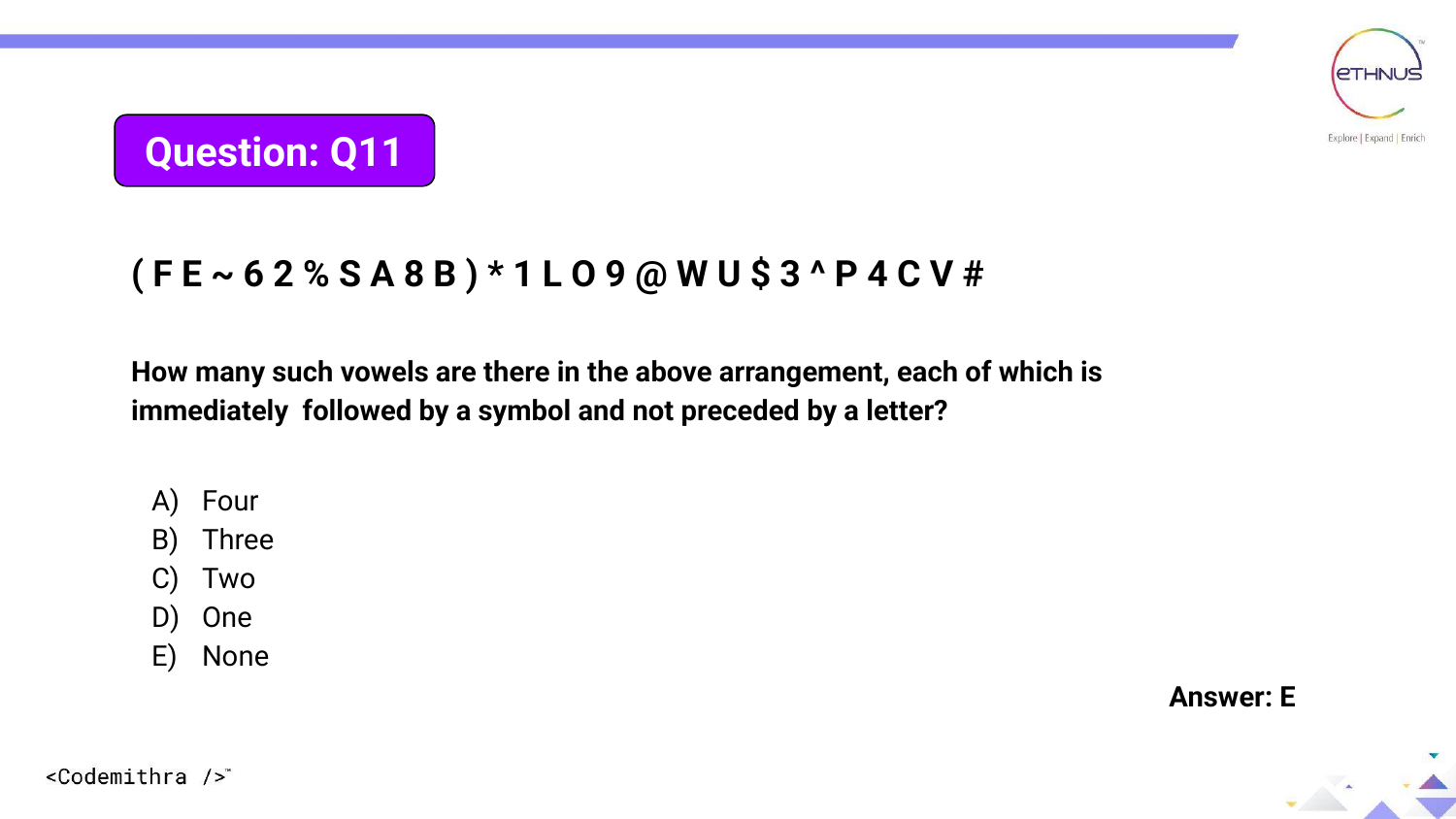

Question: 11
Question: Q11
( F E ~ 6 2 % S A 8 B ) * 1 L O 9 @ W U $ 3 ^ P 4 C V #

How many such vowels are there in the above arrangement, each of which is immediately  followed by a symbol and not preceded by a letter?

Four
Three
Two
One
None
Answer: E